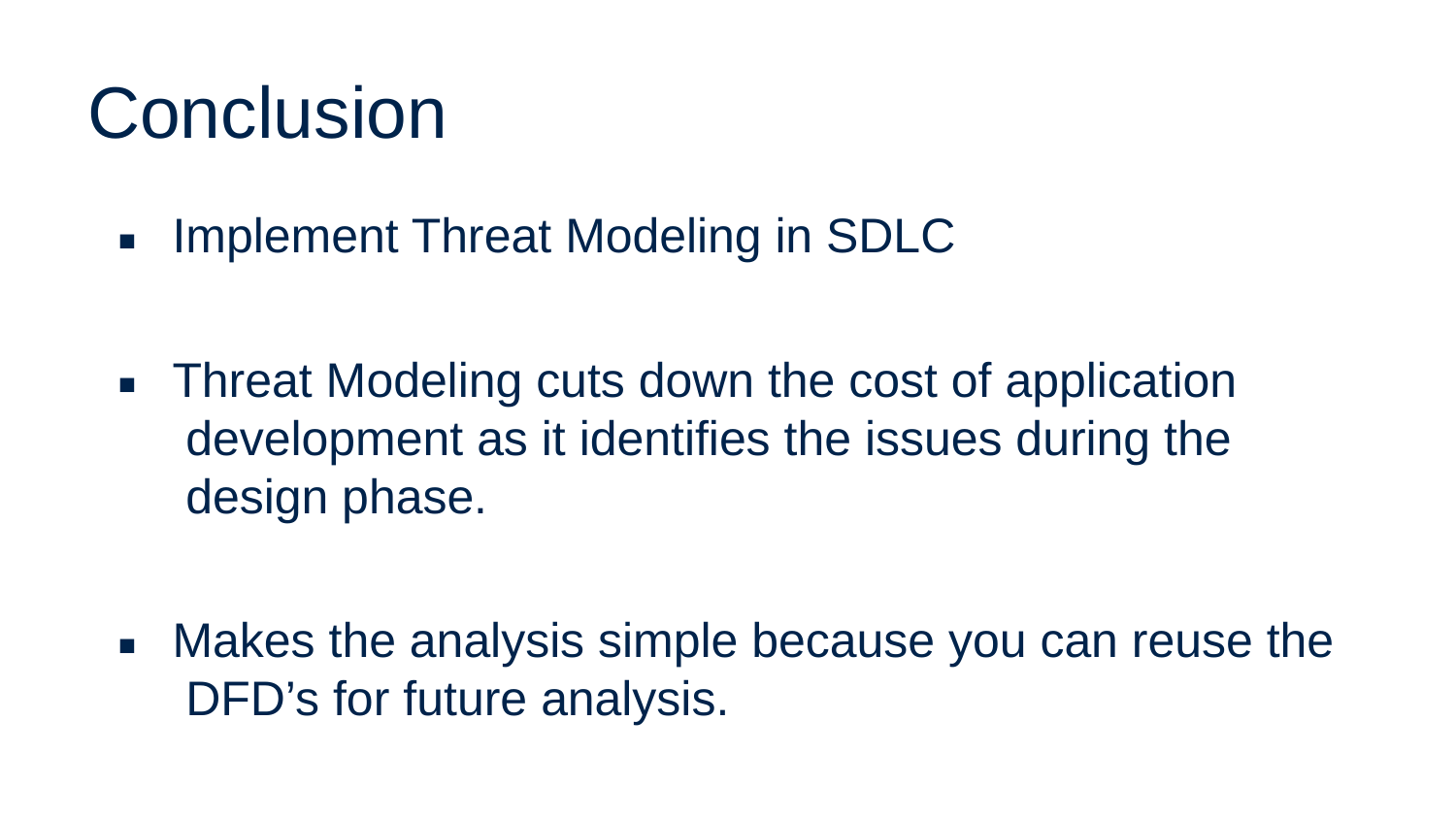

# Conclusion
Implement Threat Modeling in SDLC

Threat Modeling cuts down the cost of application  development as it identifies the issues during the  design phase.

Makes the analysis simple because you can reuse the  DFD’s for future analysis.